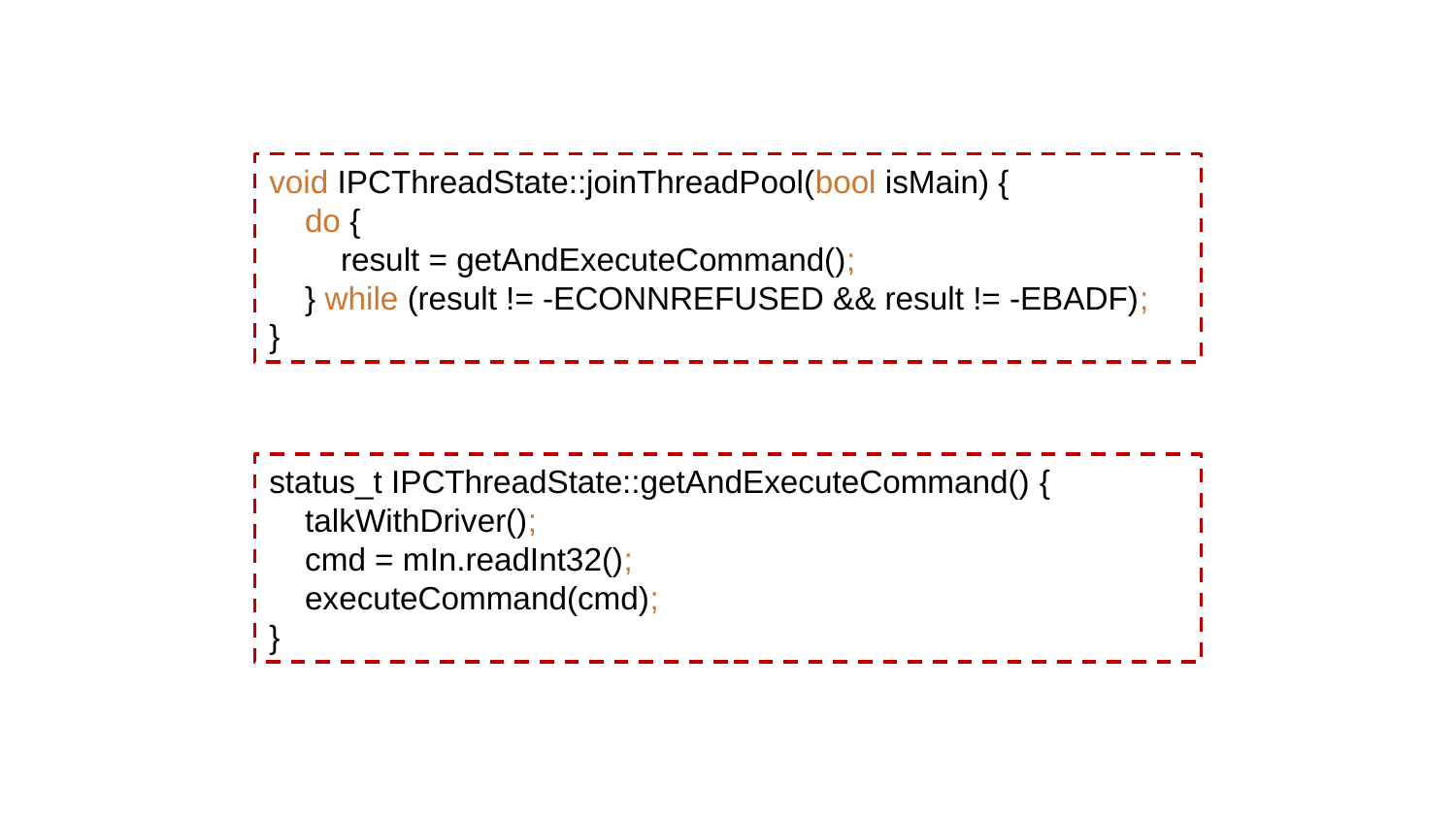

void IPCThreadState::joinThreadPool(bool isMain) {
    do {
        result = getAndExecuteCommand();
    } while (result != -ECONNREFUSED && result != -EBADF);
}
status_t IPCThreadState::getAndExecuteCommand() {
    talkWithDriver();
    cmd = mIn.readInt32();
    executeCommand(cmd);
}